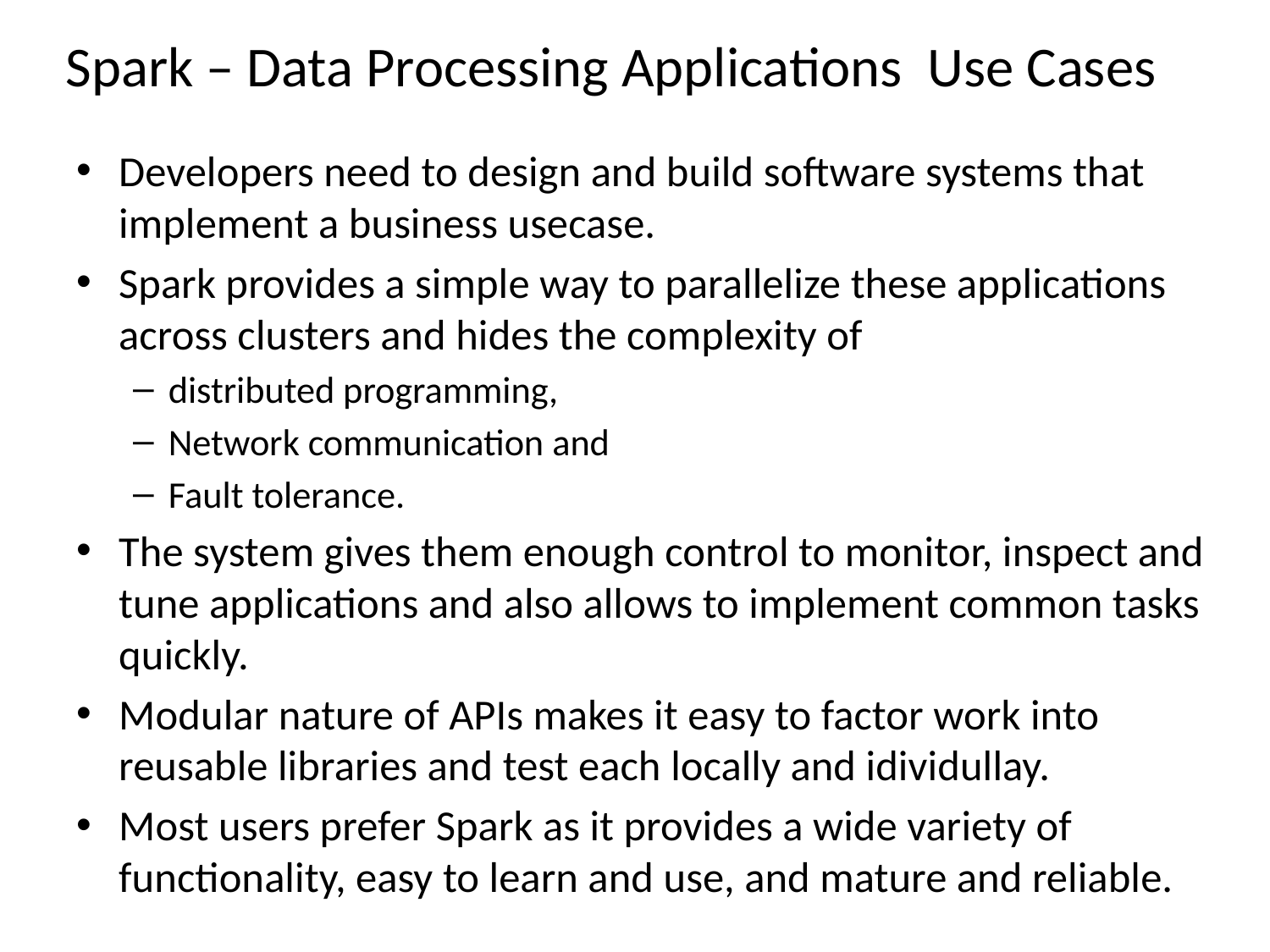

# Spark – Data Processing Applications  Use Cases
Developers need to design and build software systems that implement a business usecase.
Spark provides a simple way to parallelize these applications across clusters and hides the complexity of
distributed programming,
Network communication and
Fault tolerance.
The system gives them enough control to monitor, inspect and tune applications and also allows to implement common tasks quickly.
Modular nature of APIs makes it easy to factor work into reusable libraries and test each locally and idividullay.
Most users prefer Spark as it provides a wide variety of functionality, easy to learn and use, and mature and reliable.